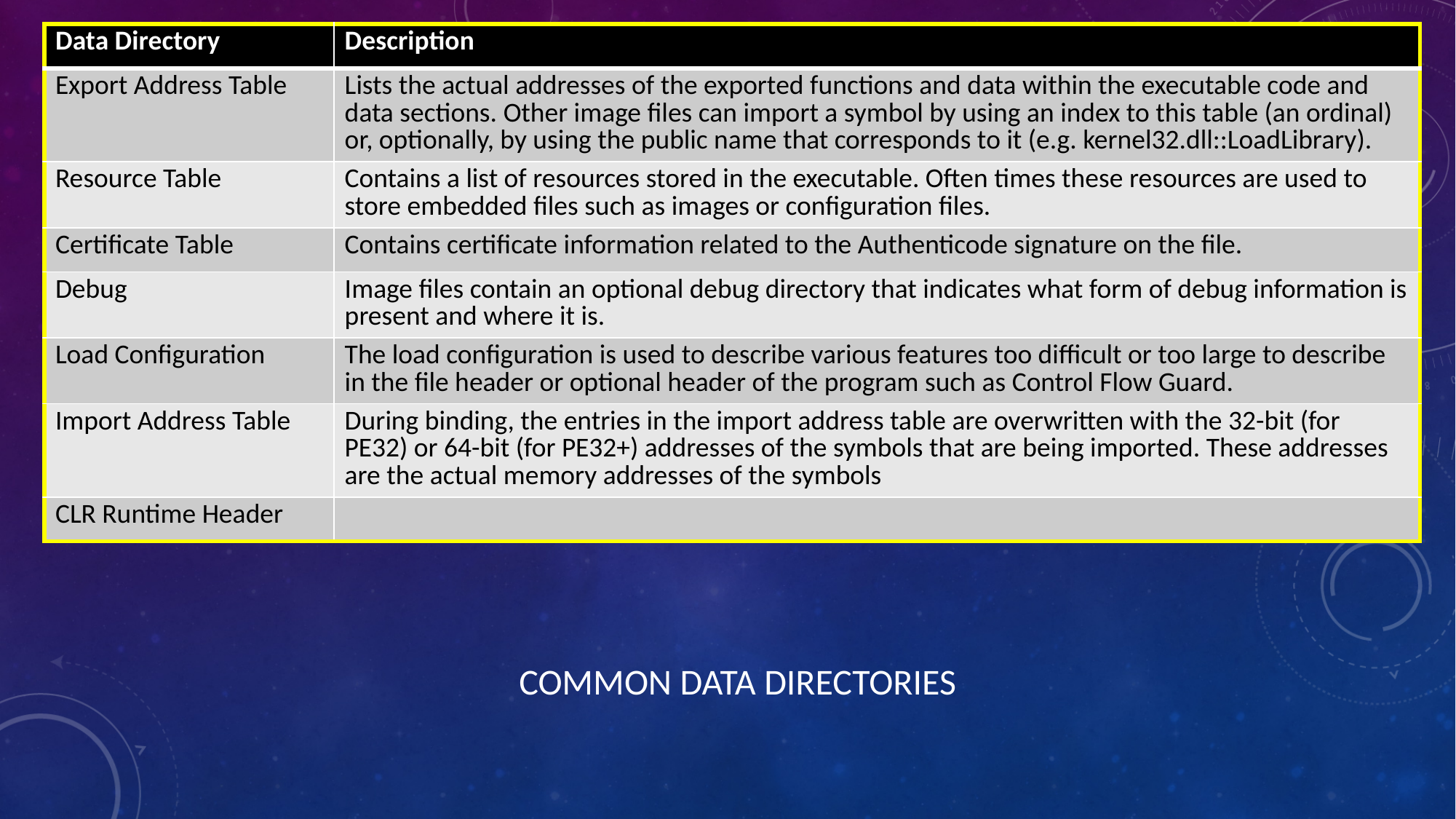

| Data Directory | Description |
| --- | --- |
| Export Address Table | Lists the actual addresses of the exported functions and data within the executable code and data sections. Other image files can import a symbol by using an index to this table (an ordinal) or, optionally, by using the public name that corresponds to it (e.g. kernel32.dll::LoadLibrary). |
| Resource Table | Contains a list of resources stored in the executable. Often times these resources are used to store embedded files such as images or configuration files. |
| Certificate Table | Contains certificate information related to the Authenticode signature on the file. |
| Debug | Image files contain an optional debug directory that indicates what form of debug information is present and where it is. |
| Load Configuration | The load configuration is used to describe various features too difficult or too large to describe in the file header or optional header of the program such as Control Flow Guard. |
| Import Address Table | During binding, the entries in the import address table are overwritten with the 32-bit (for PE32) or 64-bit (for PE32+) addresses of the symbols that are being imported. These addresses are the actual memory addresses of the symbols |
| CLR Runtime Header |  |

# Common Data directories